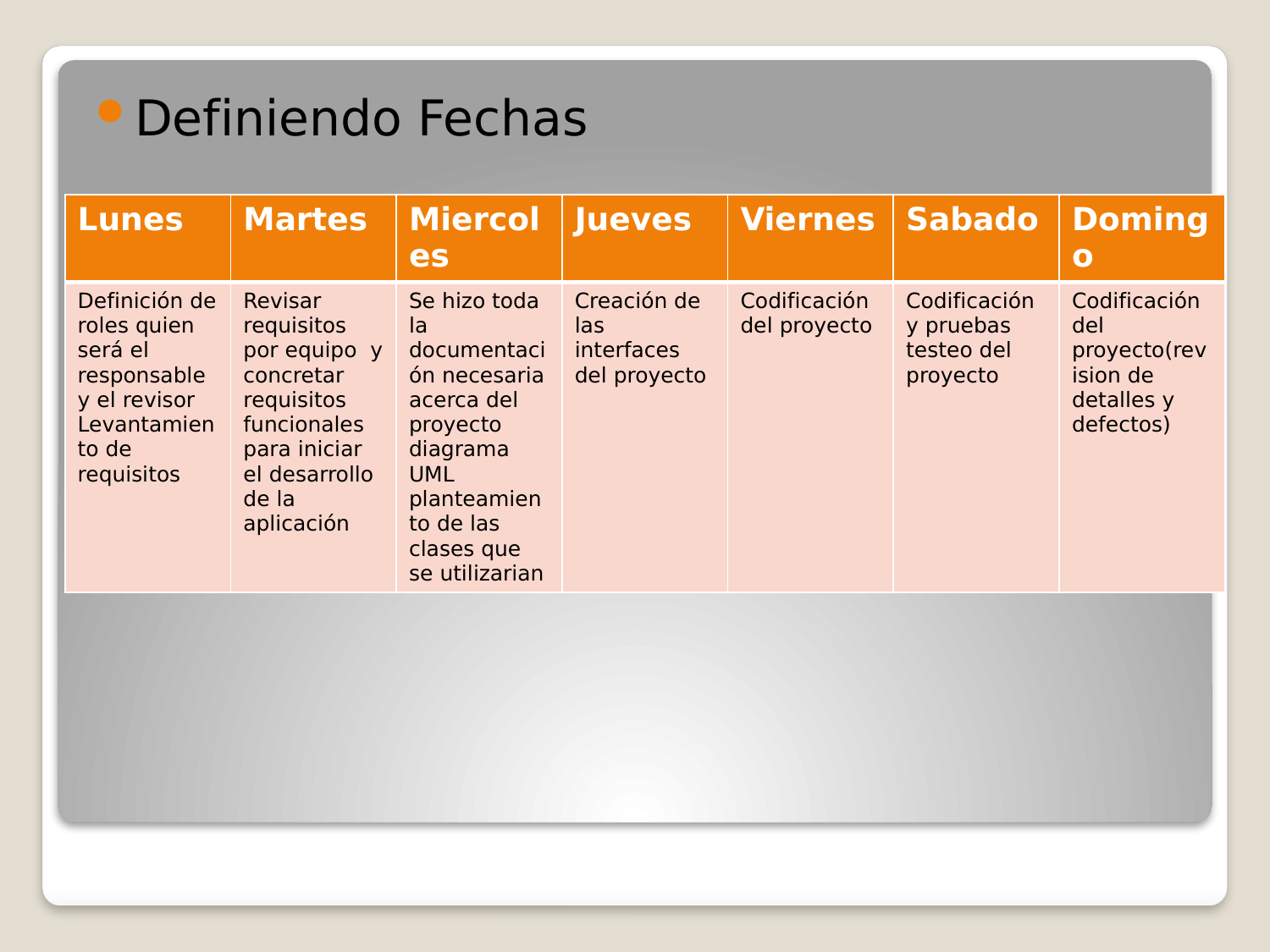

Definiendo Fechas

| Lunes | Martes | Miercoles | Jueves | Viernes | Sabado | Domingo |
| --- | --- | --- | --- | --- | --- | --- |
| Definición de roles quien será el responsable y el revisor Levantamiento de requisitos | Revisar requisitos por equipo y concretar requisitos funcionales para iniciar el desarrollo de la aplicación | Se hizo toda la documentación necesaria acerca del proyecto diagrama UML planteamiento de las clases que se utilizarian | Creación de las interfaces del proyecto | Codificación del proyecto | Codificación y pruebas testeo del proyecto | Codificación del proyecto(revision de detalles y defectos) |